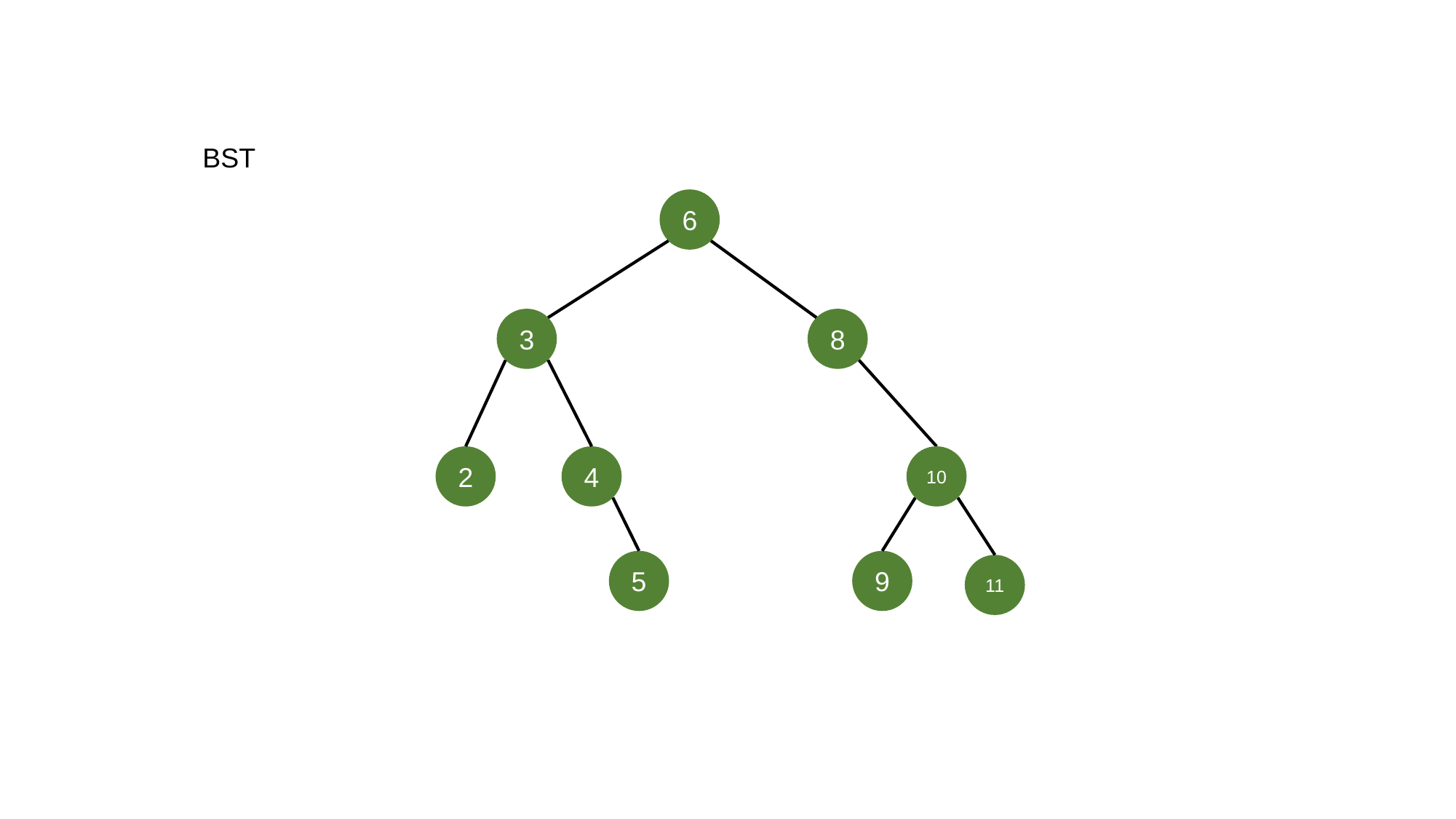

BST
6
3
8
2
4
10
5
9
11